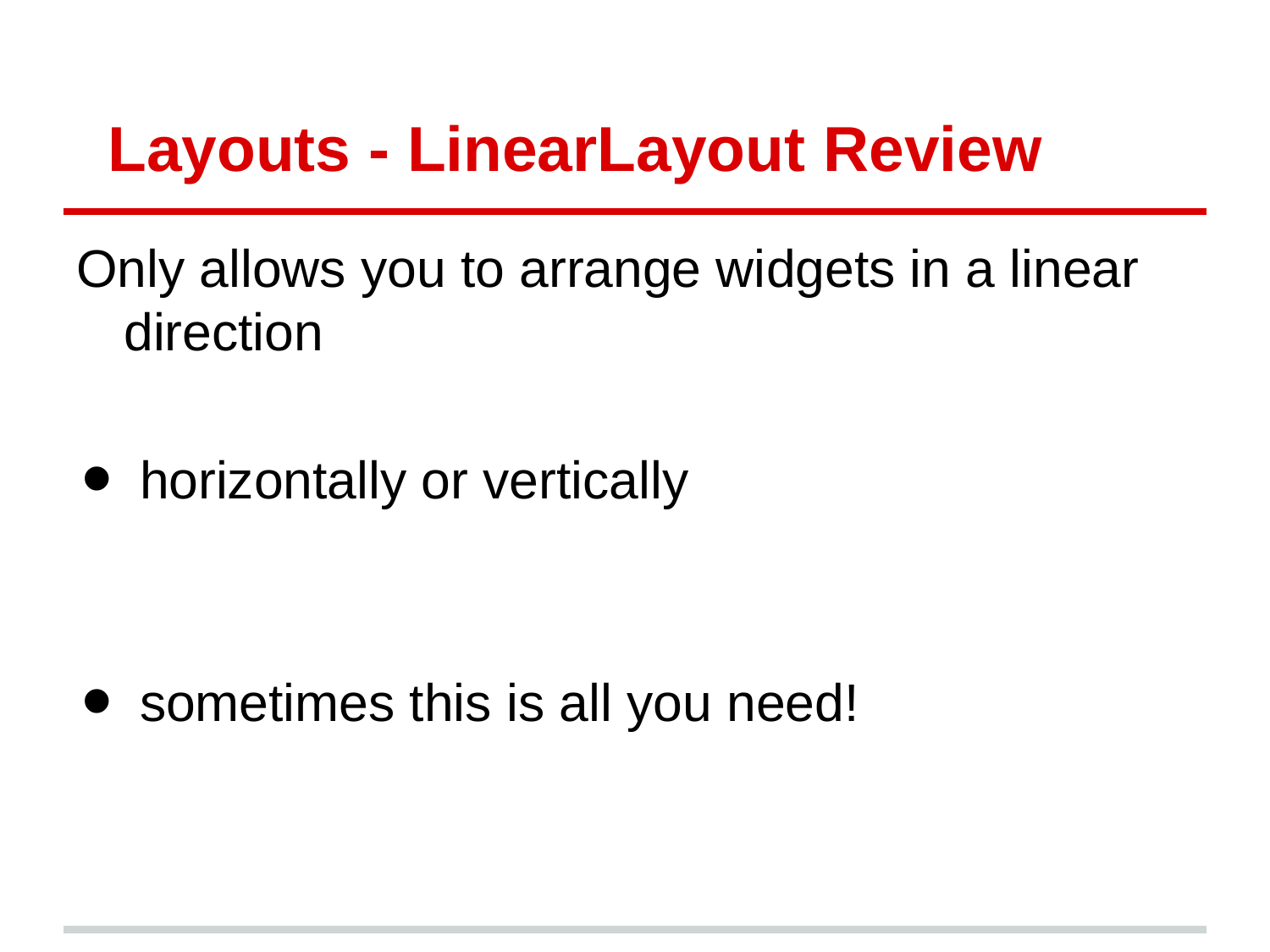

# Layouts - LinearLayout Review
Only allows you to arrange widgets in a linear direction

horizontally or vertically

sometimes this is all you need!